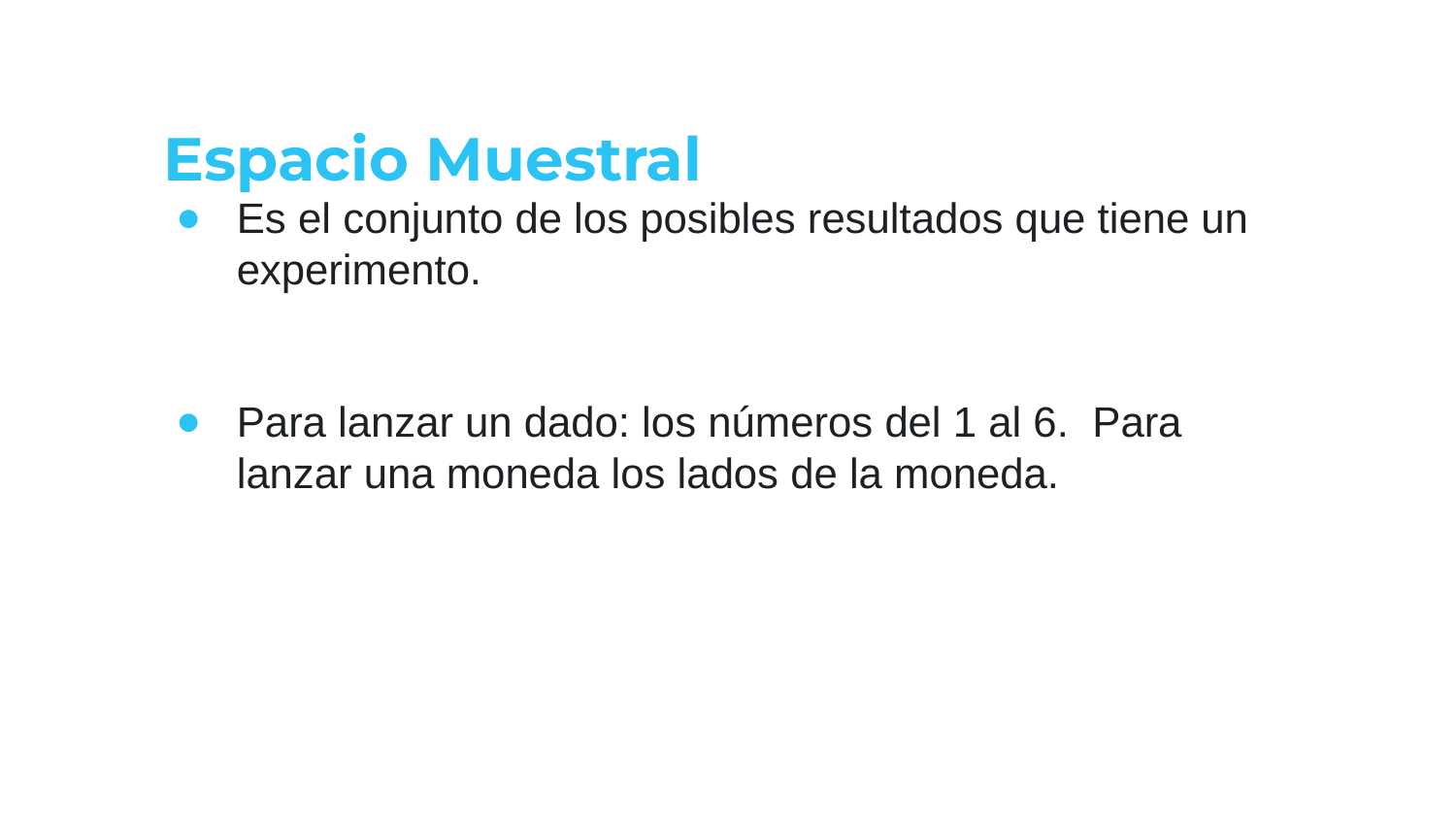

# Espacio Muestral
Es el conjunto de los posibles resultados que tiene un experimento.

Para lanzar un dado: los números del 1 al 6.  Para lanzar una moneda los lados de la moneda.